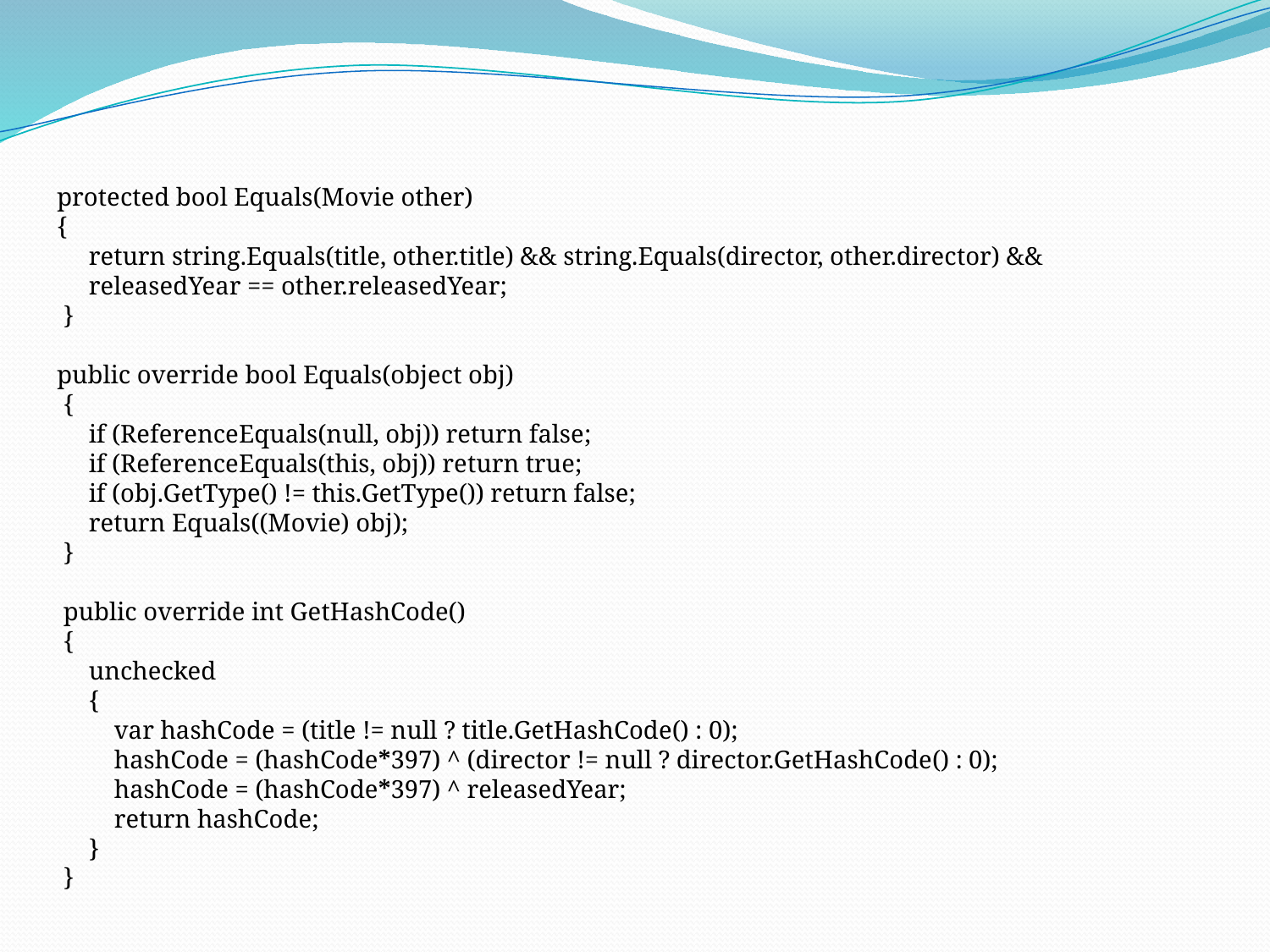

protected bool Equals(Movie other)
       {
            return string.Equals(title, other.title) && string.Equals(director, other.director) &&
            releasedYear == other.releasedYear;
        }

       public override bool Equals(object obj)
        {
            if (ReferenceEquals(null, obj)) return false;
            if (ReferenceEquals(this, obj)) return true;
            if (obj.GetType() != this.GetType()) return false;
            return Equals((Movie) obj);
        }

        public override int GetHashCode()
        {
            unchecked
            {
                var hashCode = (title != null ? title.GetHashCode() : 0);
                hashCode = (hashCode*397) ^ (director != null ? director.GetHashCode() : 0);
                hashCode = (hashCode*397) ^ releasedYear;
                return hashCode;
            }
        }